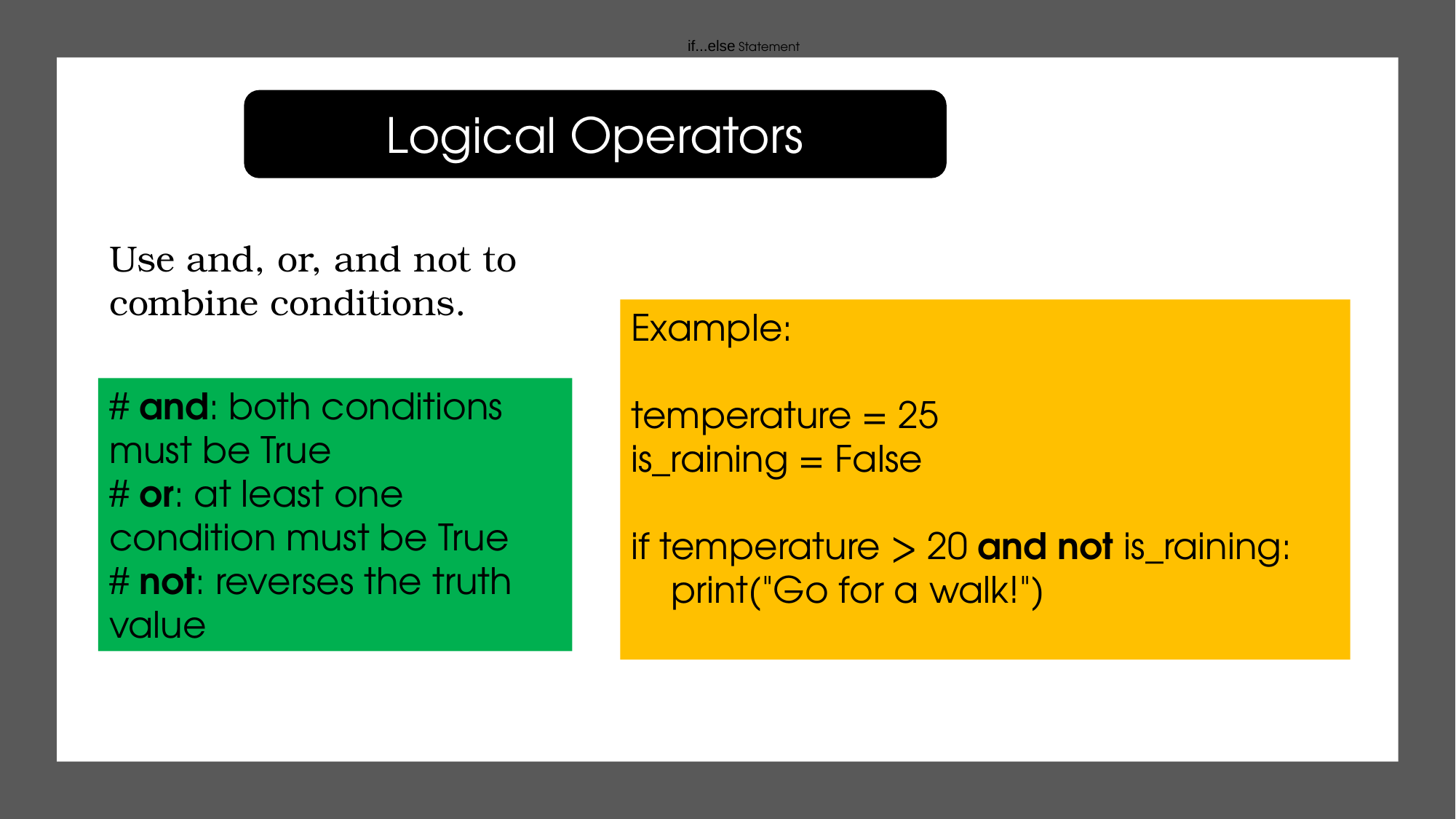

if...else Statement

Logical Operators
Use and, or, and not to combine conditions.
Example:
temperature = 25
is_raining = False

if temperature > 20 and not is_raining:
    print("Go for a walk!")

# and: both conditions must be True
# or: at least one condition must be True
# not: reverses the truth value